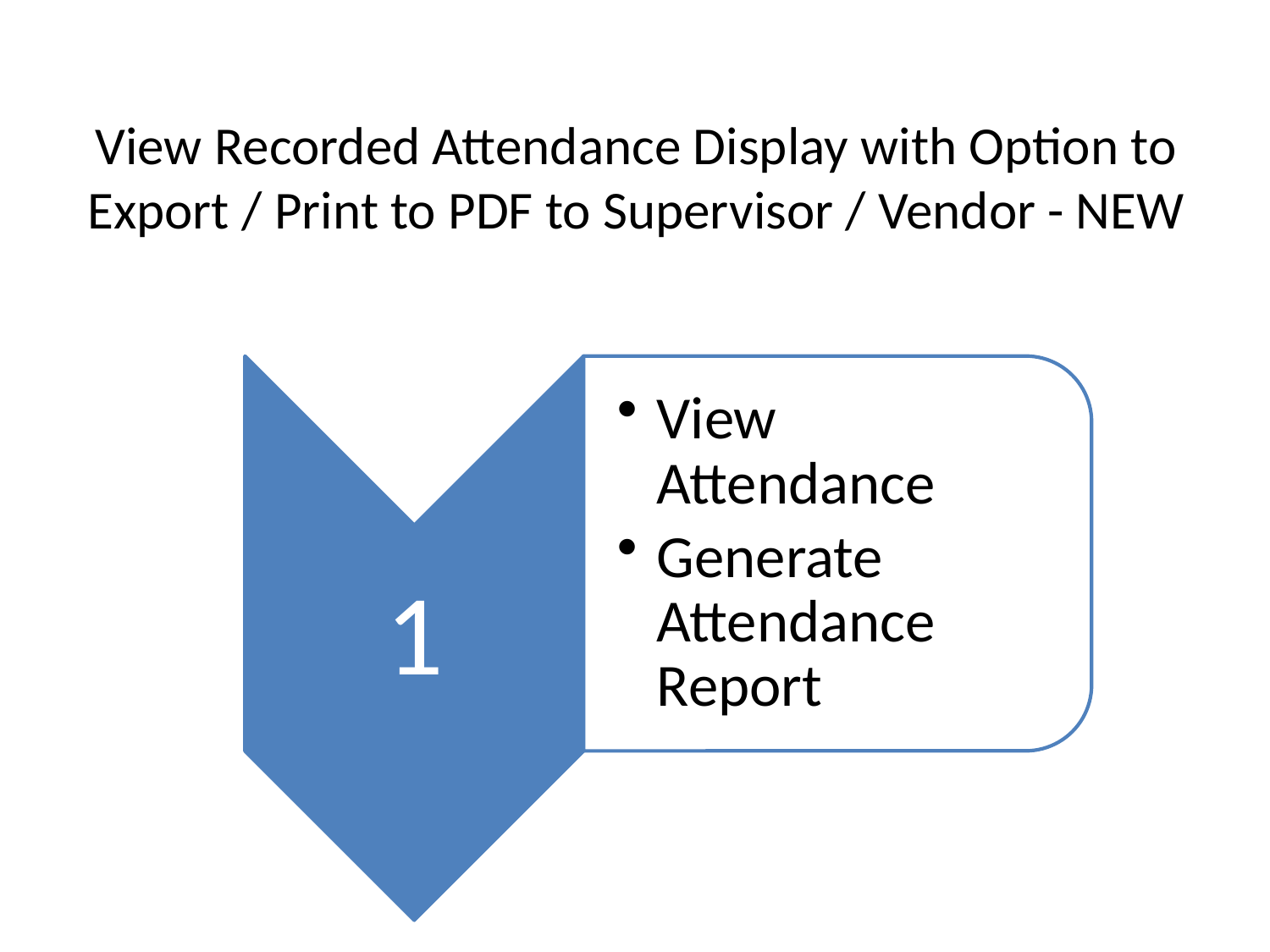

# View Recorded Attendance Display with Option to Export / Print to PDF to Supervisor / Vendor - NEW
1
View Attendance
Generate Attendance Report